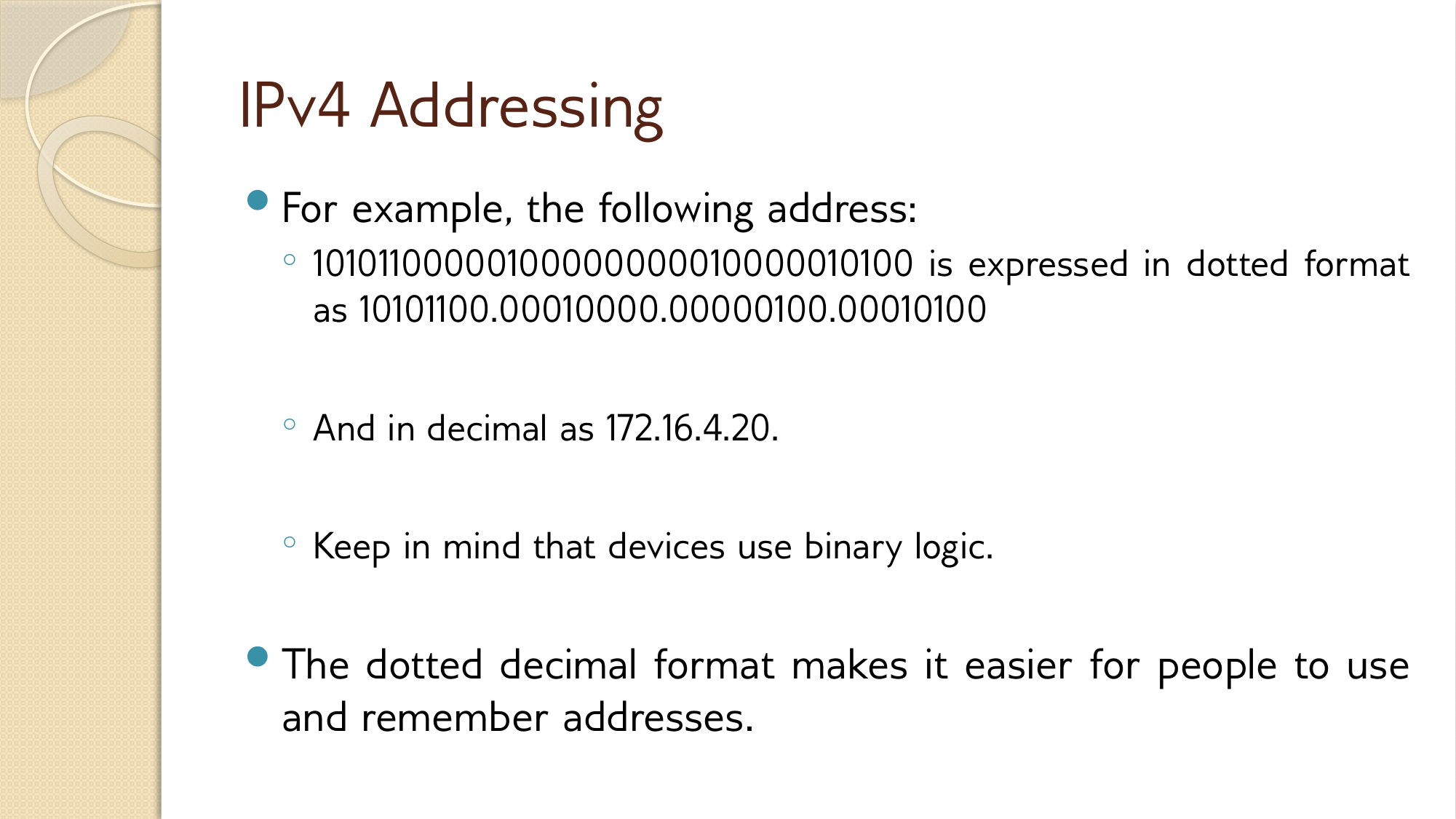

# IPv4 Addressing
For example, the following address:
10101100000100000000010000010100 is expressed in dotted format as 10101100.00010000.00000100.00010100

And in decimal as 172.16.4.20.

Keep in mind that devices use binary logic.

The dotted decimal format makes it easier for people to use and remember addresses.